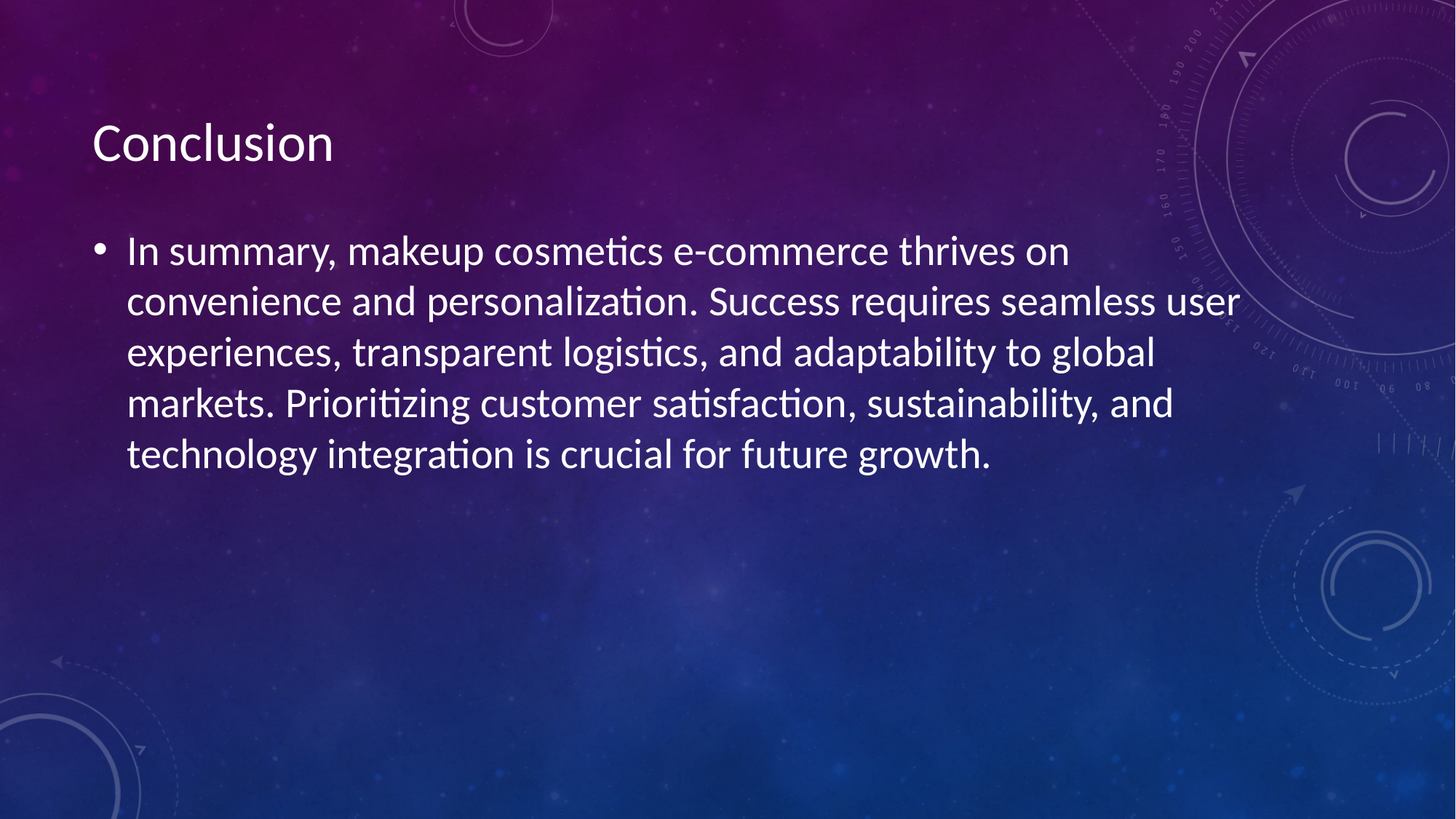

# Conclusion
In summary, makeup cosmetics e-commerce thrives on convenience and personalization. Success requires seamless user experiences, transparent logistics, and adaptability to global markets. Prioritizing customer satisfaction, sustainability, and technology integration is crucial for future growth.